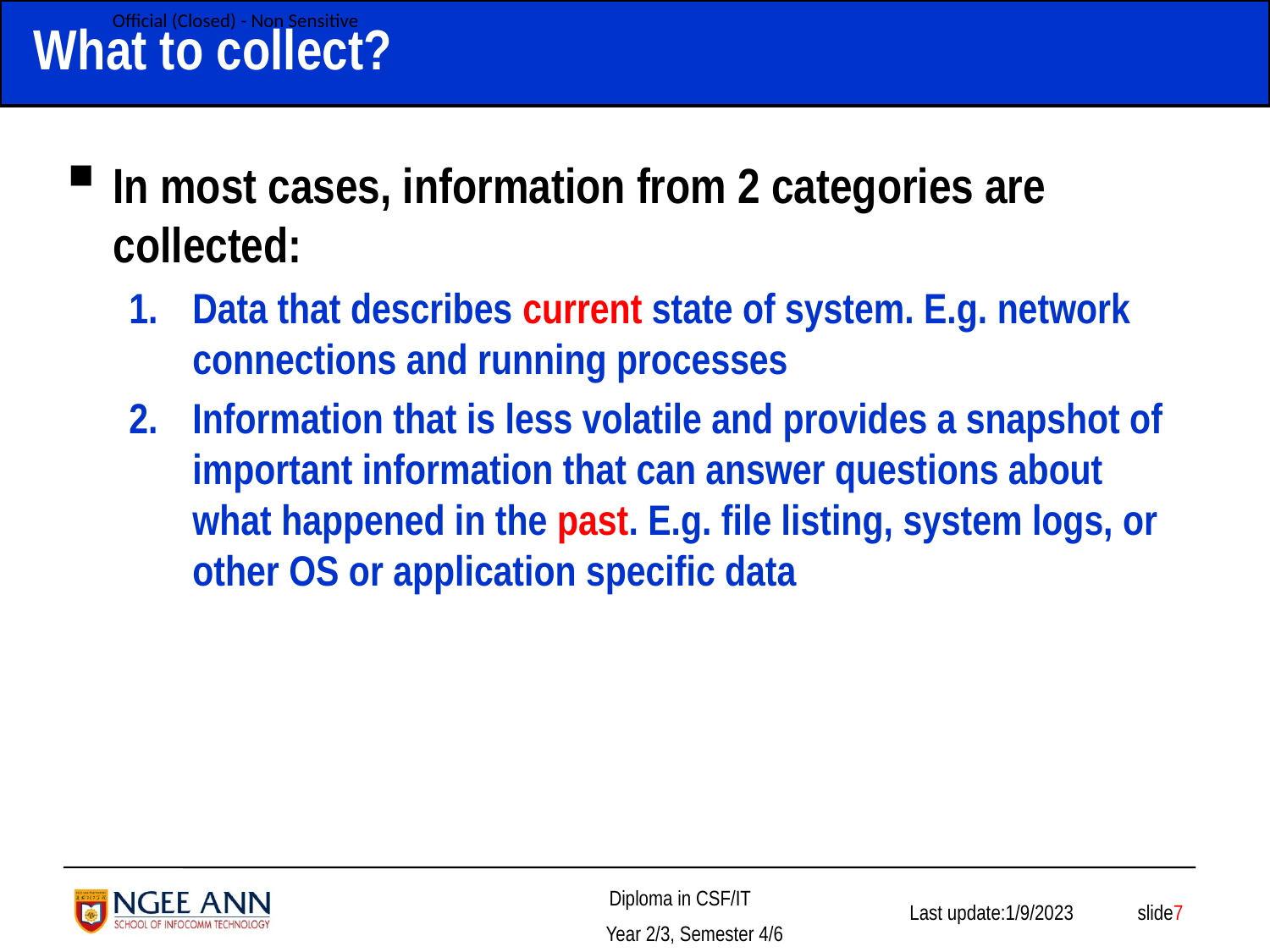

# What to collect?
In most cases, information from 2 categories are collected:
Data that describes current state of system. E.g. network connections and running processes
Information that is less volatile and provides a snapshot of important information that can answer questions about what happened in the past. E.g. file listing, system logs, or other OS or application specific data

    slide7